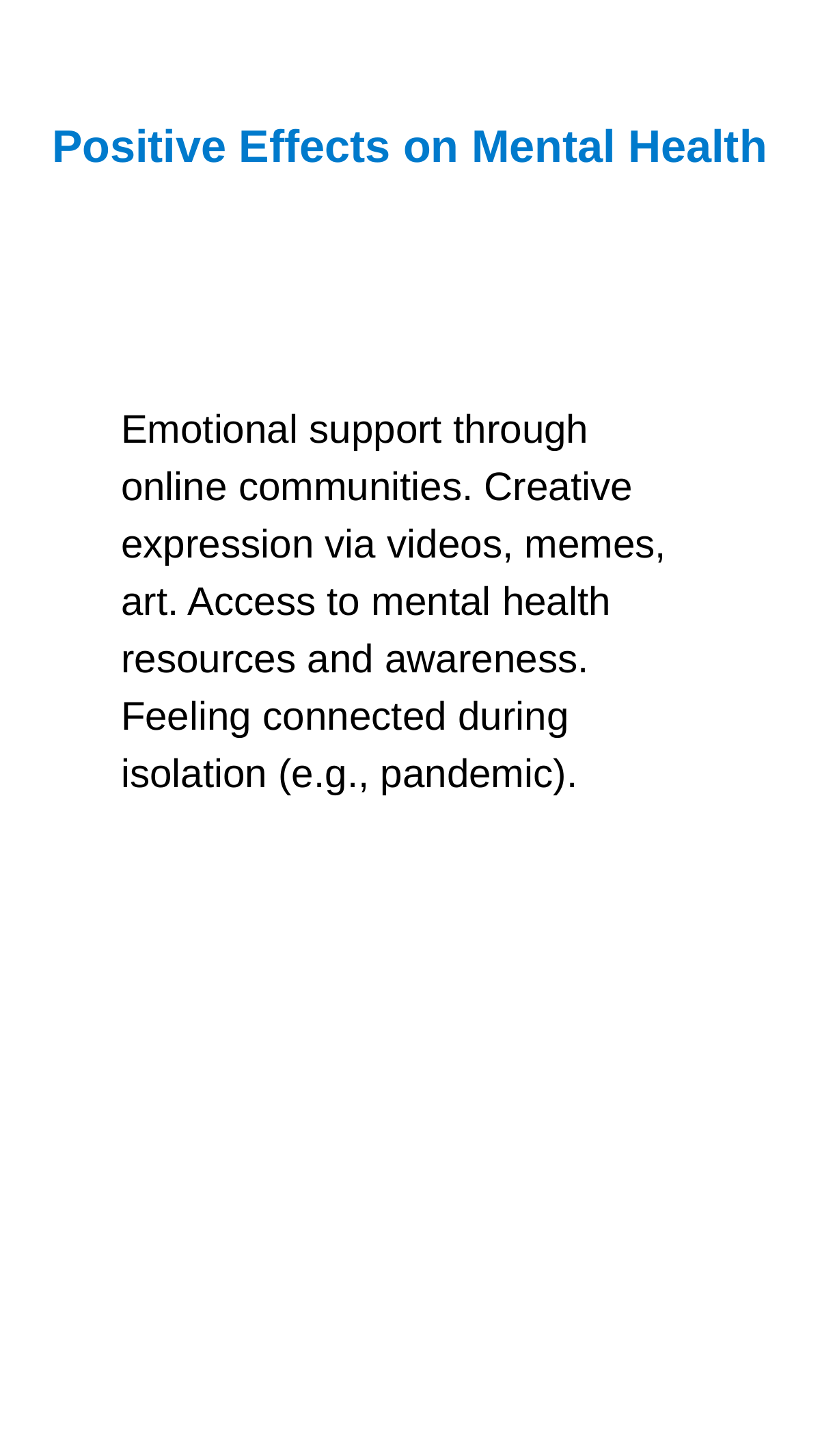

#

Positive Effects on Mental Health

Emotional support through online communities. Creative expression via videos, memes, art. Access to mental health resources and awareness. Feeling connected during isolation (e.g., pandemic).